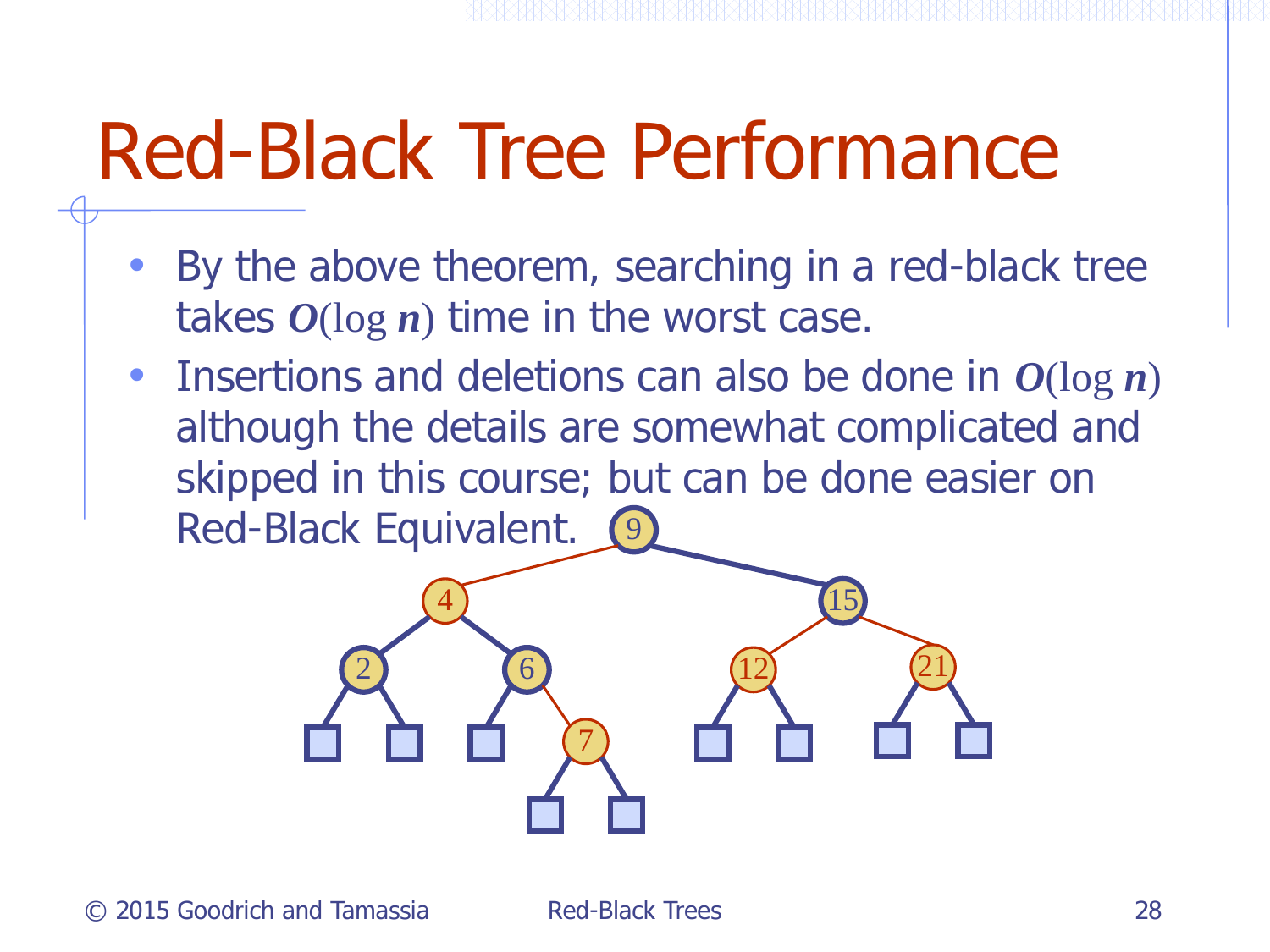

# Red-Black Tree Performance
By the above theorem, searching in a red-black tree takes O(log n) time in the worst case.
Insertions and deletions can also be done in O(log n)  although the details are somewhat complicated and skipped in this course; but can be done easier on Red-Black Equivalent.

9
4
15
21
2
6
12
7

Red-Black Trees
28